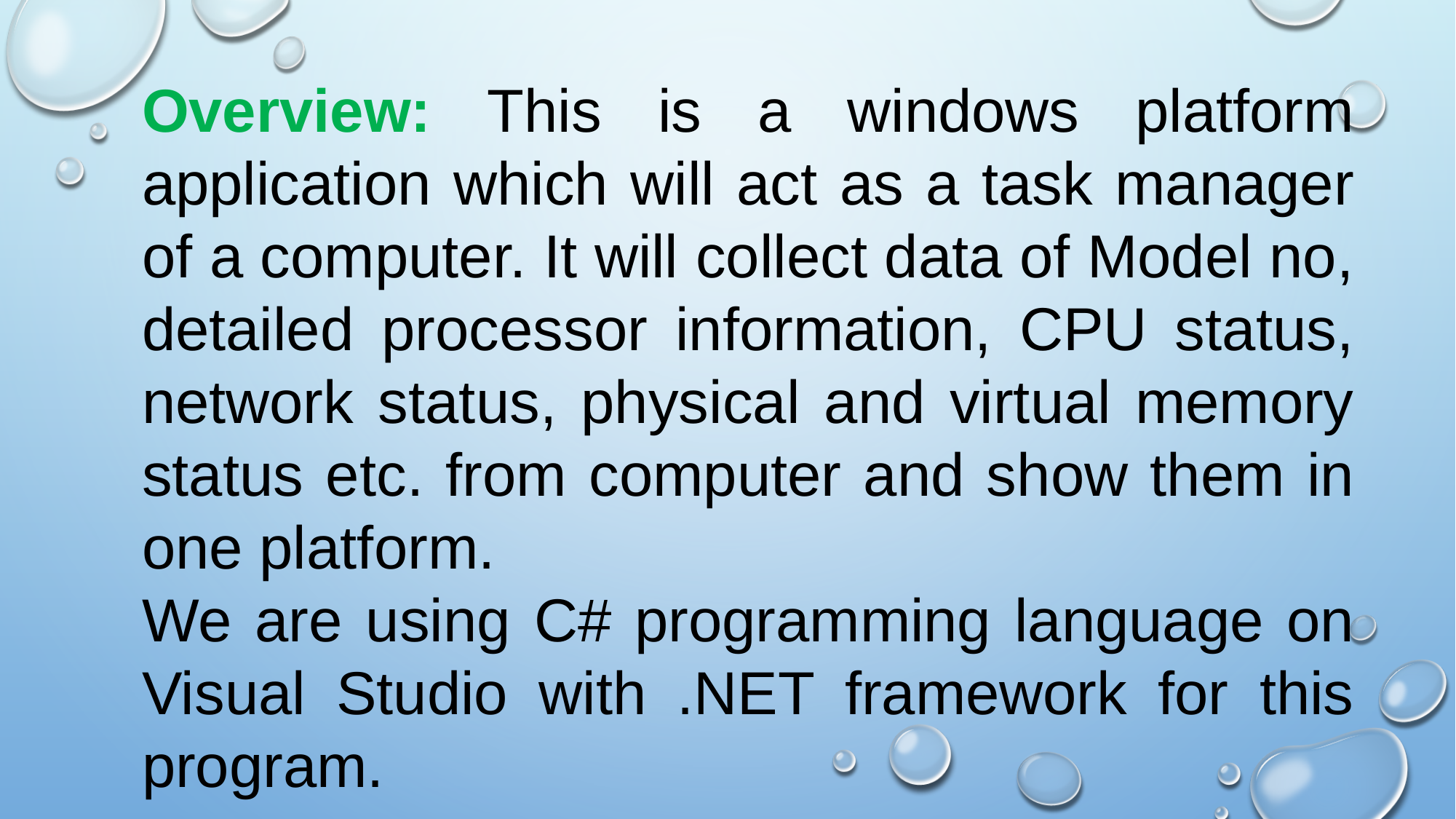

Overview: This is a windows platform application which will act as a task manager of a computer. It will collect data of Model no, detailed processor information, CPU status, network status, physical and virtual memory status etc. from computer and show them in one platform.
We are using C# programming language on Visual Studio with .NET framework for this program.